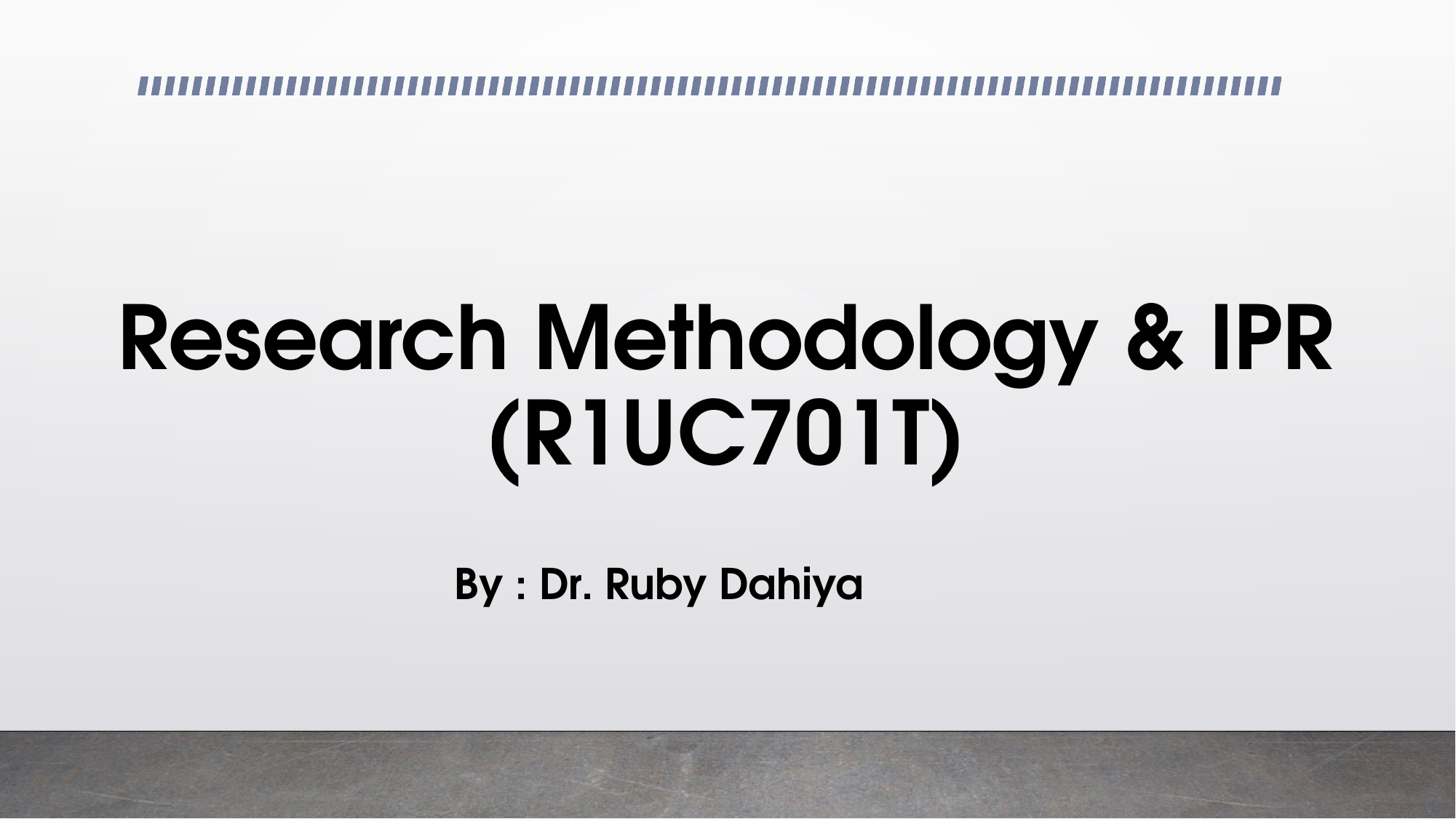

# Research Methodology & IPR (R1UC701T)
By : Dr. Ruby Dahiya